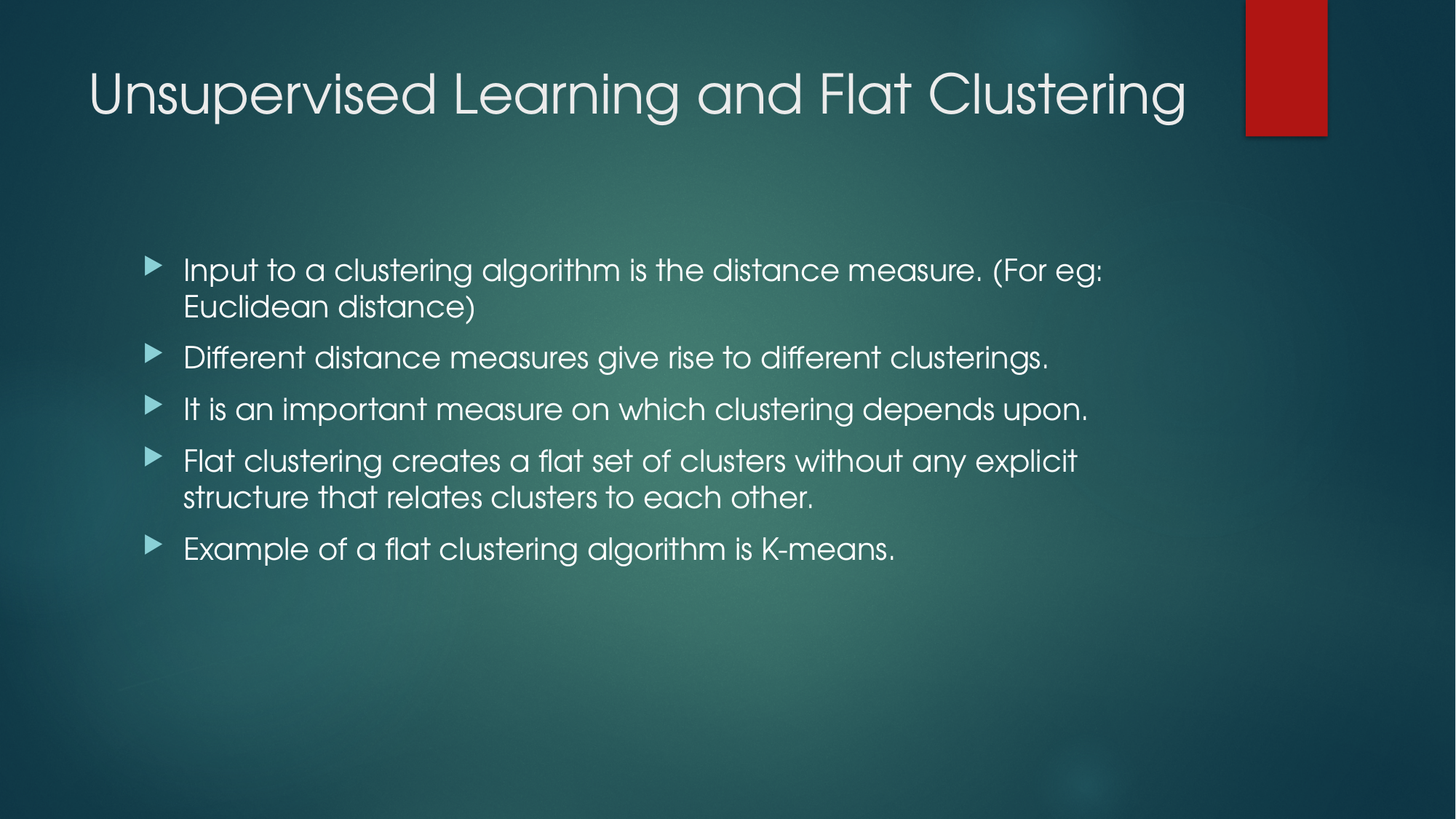

# Unsupervised Learning and Flat Clustering
Input to a clustering algorithm is the distance measure. (For eg: Euclidean distance)
Different distance measures give rise to different clusterings.
It is an important measure on which clustering depends upon.
Flat clustering creates a flat set of clusters without any explicit structure that relates clusters to each other.
Example of a flat clustering algorithm is K-means.